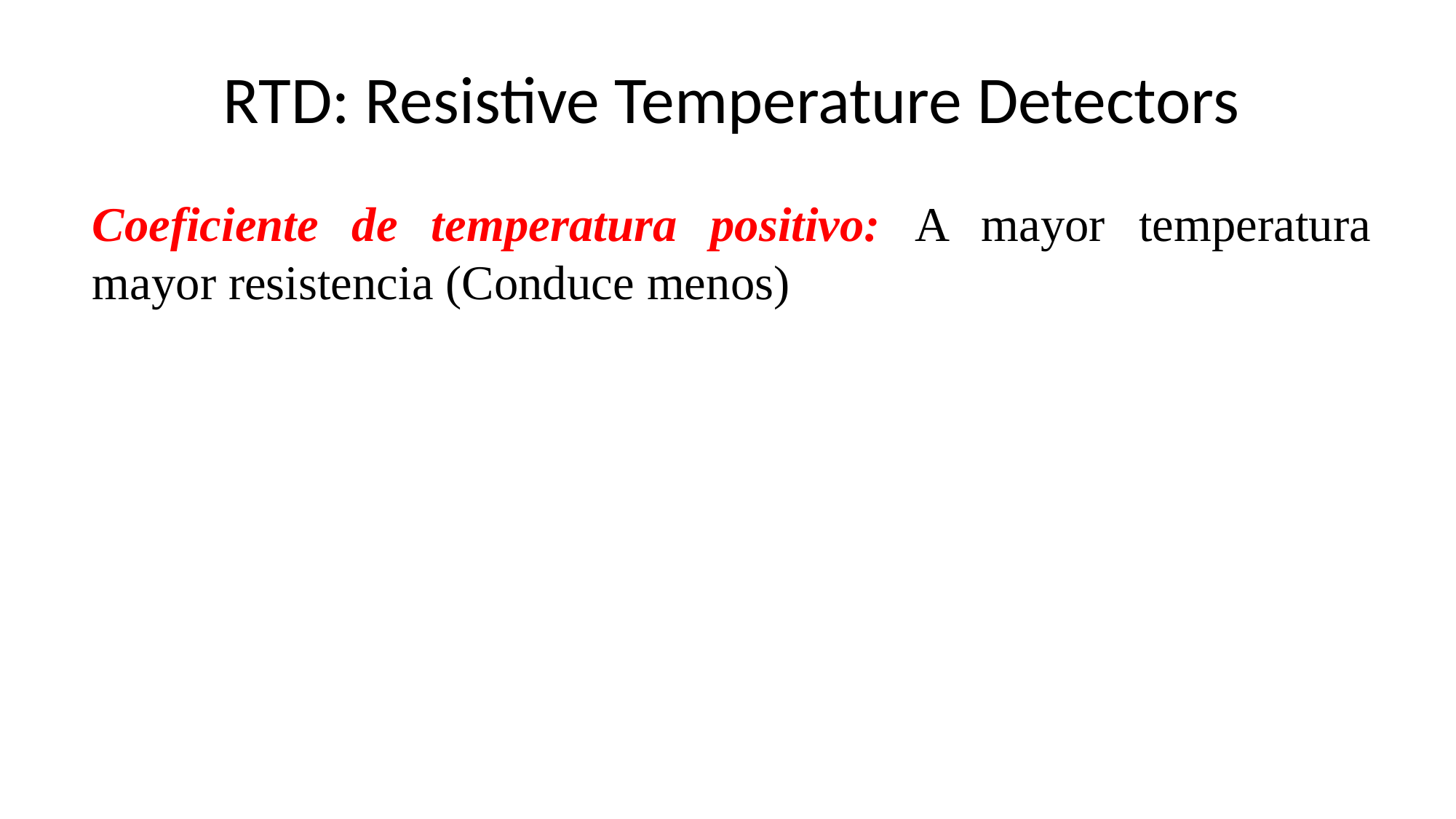

# RTD: Resistive Temperature Detectors
Coeficiente de temperatura positivo: A mayor temperatura mayor resistencia (Conduce menos)